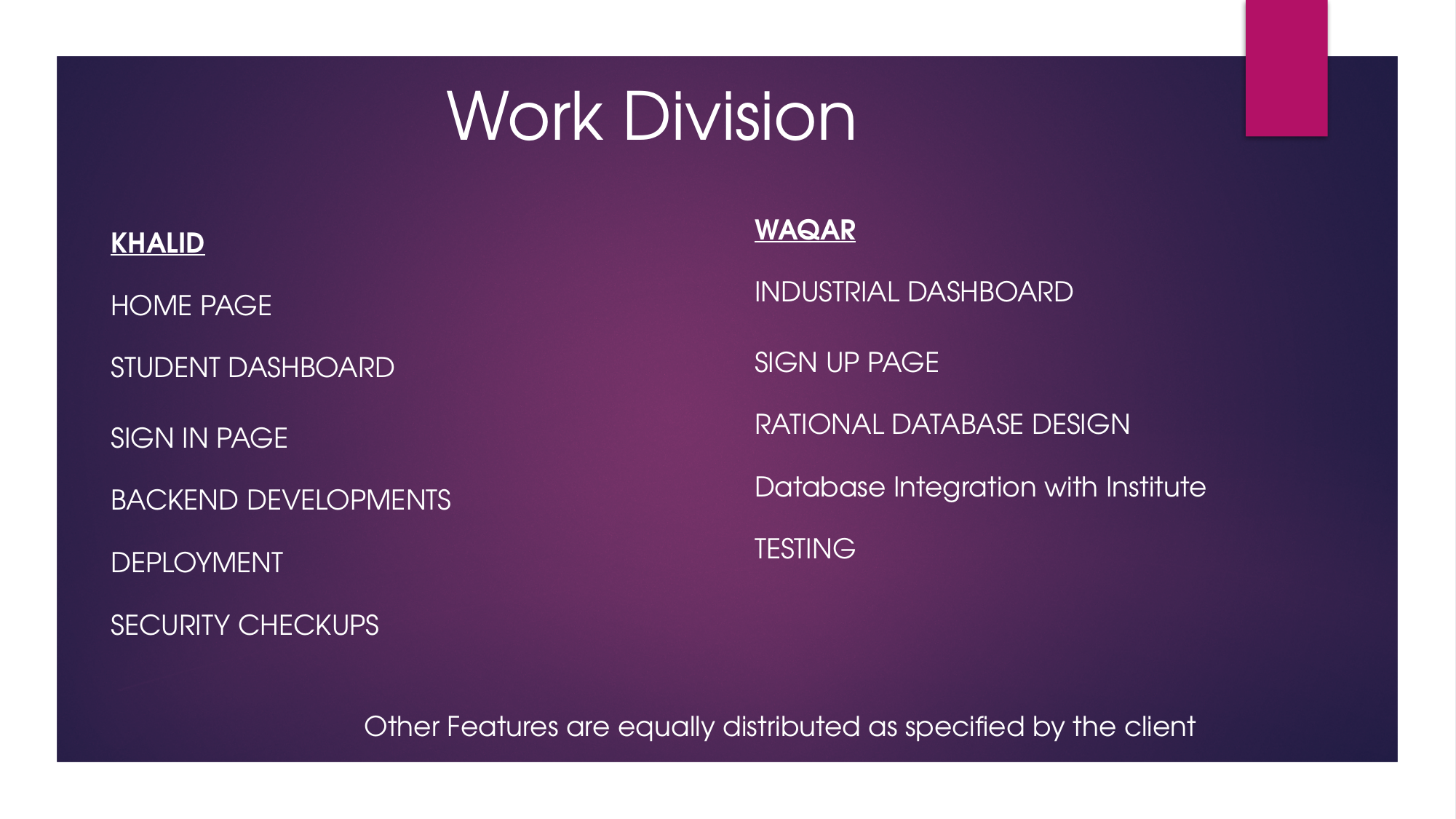

# Work Division
WAQAR
INDUSTRIAL DASHBOARD
SIGN UP PAGE
RATIONAL DATABASE DESIGN
Database Integration with Institute
TESTING

KHALID
Home Page
Student Dashboard
Sign In Page
Backend Developments
DEPLOYMENT
Security Checkups

Other Features are equally distributed as specified by the client